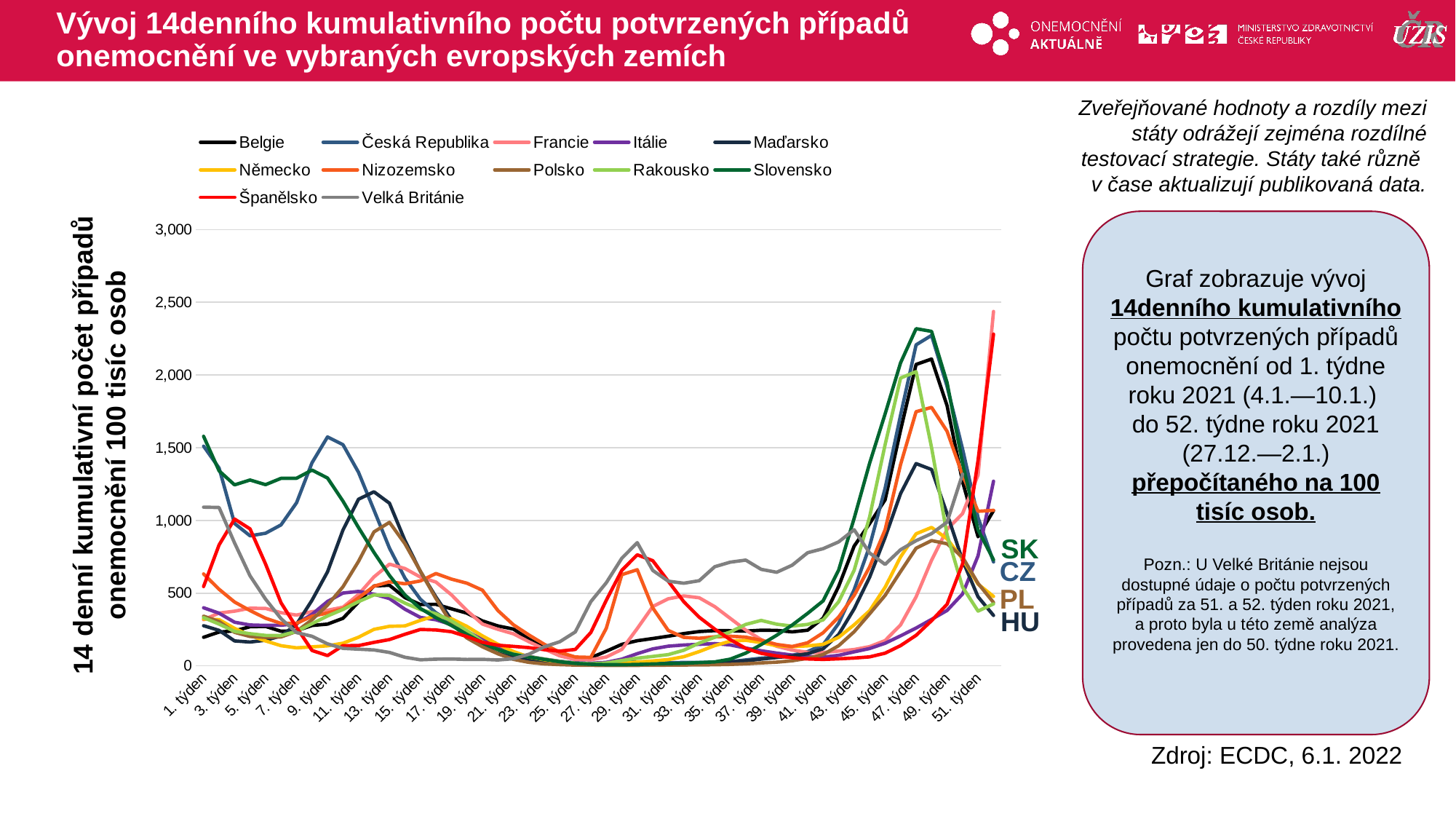

# Vývoj 14denního kumulativního počtu potvrzených případů onemocnění ve vybraných evropských zemích
Zveřejňované hodnoty a rozdíly mezi státy odrážejí zejména rozdílné testovací strategie. Státy také různě
v čase aktualizují publikovaná data.

### Chart

| Category | Belgie | Česká Republika | Francie | Itálie | Maďarsko | Německo | Nizozemsko | Polsko | Rakousko | Slovensko | Španělsko | Velká Británie |
|---|---|---|---|---|---|---|---|---|---|---|---|---|
| 1. týden | 196.72916500324584 | 1510.2386501363062 | 317.12613637484463 | 399.5473754779559 | 276.2160620689274 | 322.86235294311444 | 631.8739790729156 | 341.44193268911135 | 331.7468563308836 | 1578.398764500383 | 545.6174467778179 | 1091.1262045884519 |
| 2. týden | 232.45944435380008 | 1360.153634689706 | 362.97566246668015 | 362.31322732927123 | 244.1469524724127 | 317.80143379723165 | 526.7416473910654 | 305.0650166243666 | 287.3926083443508 | 1340.94362400884 | 831.2006600776369 | 1089.0118894303387 |
| 3. týden | 240.6955471236995 | 979.0125041857823 | 376.2094286803833 | 300.2155144083595 | 171.55387067908924 | 257.78102491031535 | 438.92935177395367 | 230.58559932523562 | 237.185127530821 | 1244.38586240464 | 1009.4097063813125 | 845.0119859923902 |
| 4. týden | 269.17909748282483 | 894.2168082312794 | 396.43663650752393 | 281.2237011927 | 163.80528594734278 | 208.77824542081504 | 380.49505431109486 | 202.09368541734054 | 221.07469399163963 | 1277.6588975228995 | 941.7206495293077 | 618.8919304759694 |
| 5. týden | 271.357455538931 | 911.946477345719 | 395.01655787913694 | 278.38171978539503 | 176.40569255867683 | 171.55060995498548 | 327.65027429135057 | 196.41901296633674 | 209.3232898898379 | 1245.85163487681 | 700.4134612130232 | 458.8916084065582 |
| 6. týden | 237.96175115687302 | 969.212560498054 | 365.7415478286641 | 279.44976825527897 | 205.91582437059895 | 138.7021304714094 | 292.2059550477565 | 199.187852681288 | 208.69415162052536 | 1289.293466520749 | 433.8298324280168 | 324.57015083912233 |
| 7. týden | 242.0320695963702 | 1121.05558111001 | 349.0719637619701 | 290.3063048997034 | 285.4488539157376 | 124.07728856801852 | 292.2978690036556 | 237.01900235464657 | 236.96043529178087 | 1289.9347419773235 | 265.2843132644227 | 228.8059263357612 |
| 8. týden | 277.79706381634446 | 1396.2207938534154 | 372.95929056436773 | 354.38418303715025 | 451.28085026847765 | 130.73740525821682 | 340.81694847389804 | 316.86749228847845 | 290.2124959443051 | 1346.1654384409458 | 106.03682272861583 | 203.462061038824 |
| 9. týden | 287.06593395148946 | 1574.3216788500476 | 382.6042388218125 | 442.95675520369315 | 646.5615629663097 | 137.9265797826248 | 363.6173541591209 | 417.6759144508089 | 342.89159138727683 | 1291.4554809171998 | 70.70600410955541 | 151.35352241305569 |
| 10. týden | 327.0487848059959 | 1520.7305745806104 | 403.56079665579205 | 500.78730430065724 | 934.2623173324889 | 155.9361894207888 | 392.5874841340714 | 544.0414384920567 | 388.1446083299705 | 1132.327556907242 | 138.96549216571898 | 120.31173204095343 |
| 11. týden | 439.0042386855562 | 1330.7163992613011 | 490.6891564340792 | 512.0579821885061 | 1145.6236464287008 | 197.0680312222519 | 467.7960785485178 | 718.267582039983 | 441.733707341055 | 951.2496901265382 | 139.77888480868603 | 114.69755676704784 |
| 12. týden | 549.5971339403807 | 1071.2797220930472 | 611.5740923944747 | 492.81466619343905 | 1196.7622584759997 | 251.1076817742618 | 547.8301556476673 | 920.9039705793789 | 487.8068509562452 | 780.0108210652759 | 161.43625619324553 | 109.61526619587818 |
| 13. týden | 554.3183561815032 | 809.4024100941665 | 699.3827827290394 | 462.77852759139745 | 1118.0992813776227 | 272.1798148299985 | 578.5868631404069 | 986.665889670352 | 484.36905969893036 | 621.2676623292627 | 180.9365525428196 | 92.27905733515803 |
| 14. týden | 469.22353251568245 | 602.9116118952988 | 669.2566167642718 | 389.3179190968542 | 861.5361686943666 | 274.59424240066437 | 564.3516892205323 | 839.4985022711071 | 431.4540374049664 | 487.2960583729229 | 217.34696503345452 | 59.21404807999687 |
| 15. týden | 421.4732296284467 | 457.85748357083395 | 610.4065382083741 | 332.9393793796694 | 648.588273371707 | 313.0086507809597 | 584.0097865384544 | 650.3453883854893 | 386.89756640329745 | 394.6225938199734 | 250.58197715427255 | 41.77498858615099 |
| 16. týden | 423.4693346200978 | 365.1788176461452 | 576.07509756059 | 317.1014110177801 | 473.25735148255916 | 344.8326819128389 | 634.930118106561 | 462.9257631130378 | 358.0470829105374 | 331.41115595764137 | 246.87628703540437 | 46.34008740217417 |
| 17. týden | 392.3300967503411 | 298.62710082786145 | 488.57834918414403 | 283.79238291304875 | 317.30300937834653 | 324.0719715367847 | 596.4066813403467 | 290.9521009697578 | 309.90677069617743 | 277.9837493470442 | 235.21413797260382 | 47.57723358920073 |
| 18. týden | 362.405879310285 | 236.48909910557745 | 380.0953342158023 | 237.55946531716313 | 214.86201070553477 | 271.4499554996229 | 568.3442016798999 | 191.7085606253921 | 242.1957644614172 | 216.53123845131614 | 201.42559631293554 | 44.04651828347054 |
| 19. týden | 309.1706270546863 | 173.13545551363254 | 287.5926601305023 | 181.24463963742824 | 148.1341059944976 | 206.53215443376138 | 520.6925601684553 | 131.3842106796703 | 165.78916857580174 | 159.42107850439172 | 162.26866320968455 | 44.92515654931601 |
| 20. týden | 274.6640468511878 | 118.47832683541584 | 251.36282985188282 | 125.42443609052812 | 102.05203404955367 | 148.46925953342077 | 380.6329252449435 | 83.0836328167625 | 111.13278142927632 | 113.34085641054675 | 142.0183554620499 | 40.66714033791106 |
| 21. týden | 253.22761498432624 | 76.89402380170674 | 220.51474106975533 | 88.60610587046386 | 61.057209940379906 | 99.2777025894411 | 282.69860523444237 | 45.1023177164275 | 82.19242104090027 | 79.24332427669168 | 133.91823236299604 | 48.89666028272787 |
| 22. týden | 184.3706714897192 | 52.057525295403316 | 166.35121907511407 | 64.84747664243388 | 38.31301539092071 | 60.797161979869564 | 212.72910630624523 | 24.179268224379182 | 62.734073140020115 | 60.6829803478388 | 125.35331346796102 | 79.86204732736532 |
| 23. týden | 124.33130482779688 | 35.40323168104849 | 115.78097135041872 | 46.64370546891788 | 25.661429223894796 | 41.74386552331016 | 148.21125388731406 | 13.68876418542975 | 46.16302051080635 | 44.63277177757709 | 111.41366500485269 | 131.3005875430575 |
| 24. týden | 71.7469563738236 | 22.13403311913412 | 68.72229881140014 | 31.788274631913946 | 15.77353906422891 | 25.62443523827701 | 93.0226679921425 | 8.862394672784003 | 30.18740231504908 | 28.087864997957997 | 101.46703497085541 | 166.2477633844194 |
| 25. týden | 47.05600549883531 | 15.307736466422709 | 44.29278717703461 | 21.231864637582483 | 10.205203404955368 | 14.555102461608708 | 61.0308667170087 | 5.45337603230169 | 18.88538269132769 | 16.89302774175947 | 113.05312653976812 | 233.63990609267023 |
| 26. týden | 56.290160764560284 | 16.0184194056091 | 42.04086332699824 | 18.264131840573796 | 6.469095839450143 | 11.048891905801108 | 58.26770341779173 | 3.859514921411582 | 14.739810881036243 | 11.35973665931765 | 229.32602032078768 | 441.51278999782886 |
| 27. týden | 100.52558312301909 | 22.236895123490044 | 61.03812857641455 | 24.20798086057142 | 5.087247835770128 | 11.944683011451541 | 258.04843118674995 | 3.106053305354441 | 19.39094022916811 | 8.483158182683987 | 450.8582602262364 | 571.2779645177951 |
| 28. týden | 148.00684577224965 | 27.800794450015097 | 113.08638700743325 | 46.38046589313801 | 6.162018505299029 | 17.645281175060536 | 627.393173722834 | 3.1323981171046906 | 36.90570026235066 | 8.226648000054235 | 656.5240618234184 | 739.6517974183992 |
| 29. týden | 172.95815816788803 | 27.69793244565917 | 256.6391052577728 | 84.02372522965894 | 7.400563753041857 | 26.123432968270205 | 661.1083616710762 | 3.6013357662591354 | 53.07230686129209 | 9.765709095832754 | 763.6214640501368 | 847.2938007530224 |
| 30. týden | 188.0764838003062 | 23.761123006218757 | 407.9472947620964 | 116.74423683057672 | 8.004482510205715 | 33.82242686018929 | 398.51593428956403 | 4.304742239990802 | 64.96976091846997 | 13.485106743964177 | 723.2835270834609 | 656.3751090712599 |
| 31. týden | 204.16682577648484 | 22.358459310456137 | 461.2150977055689 | 135.6153287121207 | 7.66669744263949 | 43.18675052570012 | 243.7500664221947 | 5.105624517198394 | 77.72104548400057 | 15.390610957785205 | 582.3363146603313 | 582.3270611050158 |
| 32. týden | 222.1230919839895 | 23.20005752791371 | 481.070946058759 | 143.6047336712994 | 8.78241175672187 | 63.097361154512896 | 196.16161575543074 | 6.172589393083507 | 107.48153254487329 | 18.13893434310399 | 441.27712870453337 | 568.2791339148009 |
| 33. týden | 235.9135738610919 | 24.153868841032292 | 468.31251997171256 | 148.28939210906339 | 11.361861363591233 | 98.2195869210218 | 189.74487270922415 | 6.984009594991198 | 156.86888668590632 | 22.811084098145926 | 334.655085814614 | 585.7534564828613 |
| 34. týden | 242.5441139203155 | 24.527912493235654 | 407.52988671337596 | 153.16351597398108 | 17.636474891412337 | 139.44401384347157 | 199.61413372389103 | 7.803333240423964 | 196.5944745482113 | 27.446589541383613 | 252.8996180096878 | 681.7321980210274 |
| 35. týden | 241.93660370546516 | 28.763956854438764 | 327.14392954413574 | 144.2133703974656 | 26.275583892197023 | 169.56664307669928 | 203.86515418422488 | 10.26130417672226 | 233.0283211085776 | 46.37337658827899 | 180.7189436019739 | 712.9312029323362 |
| 36. týden | 238.84698032708351 | 40.80816245538711 | 246.32273907142545 | 122.37286903371692 | 34.57690782541548 | 175.96583806229876 | 197.46564500474935 | 14.579218822588187 | 284.96593216271674 | 87.57990521215866 | 120.82366716530805 | 727.0849193451946 |
| 37. týden | 245.04358451855683 | 53.08614533896257 | 180.59656849585866 | 103.76669341314891 | 46.501744301617094 | 160.0652453359614 | 176.57819852667674 | 20.103725846615554 | 312.41208916147554 | 146.4856364374913 | 86.57666783414919 | 663.562899031989 |
| 38. týden | 244.06288945744132 | 59.25786560031809 | 134.72178995979453 | 88.04776970017917 | 57.884077487485065 | 138.34381402914923 | 147.2576465948608 | 25.654577682393167 | 286.60618550771005 | 210.4482826918105 | 68.18131785411218 | 643.4835168563299 |
| 39. týden | 234.0042560429909 | 72.65797944050364 | 108.5780829936731 | 74.63931818736648 | 68.01762951447184 | 132.34862684421896 | 133.01672805274254 | 34.91741349378096 | 273.6302087031393 | 280.7503948882651 | 56.32902505659206 | 691.9408580061349 |
| 40. týden | 245.06962067062184 | 98.0648945164172 | 93.04337347937208 | 65.24820440428985 | 83.90376360122282 | 137.60433546542438 | 158.98816521648465 | 51.772824051590725 | 285.11198211809284 | 361.0930485190843 | 47.81269844931869 | 778.0488773537496 |
| 41. týden | 327.9947649976915 | 145.97988636366824 | 91.96346012912377 | 60.18964516780668 | 117.84604493605933 | 148.2528267830623 | 227.85469667389245 | 77.91741523253853 | 316.1981533893027 | 446.89570460873676 | 44.546451628469114 | 805.8861358566061 |
| 42. týden | 545.6396388264985 | 291.45481379686197 | 102.03472906266373 | 72.5384316367157 | 215.51710901839047 | 196.00149872465198 | 335.2791326309767 | 138.51048225811286 | 440.61024614585403 | 658.0402292248281 | 48.495103186145606 | 852.0513771824666 |
| 43. týden | 822.9420157536077 | 523.1468030629313 | 112.43873608486344 | 96.51502994023221 | 391.4212419312871 | 282.2162824257893 | 484.2256981654836 | 234.5504934936482 | 656.4720801917614 | 1013.5816645055683 | 54.06631461342912 | 936.1376469417813 |
| 44. týden | 977.6748674759859 | 822.2414584560469 | 132.230710608534 | 119.22573092073088 | 608.883174065968 | 378.6899784939193 | 680.0311473418053 | 357.38581276036246 | 1023.19228352925 | 1392.5937814969311 | 61.80727732467934 | 776.1329169880933 |
| 45. týden | 1141.4162278128592 | 1220.635352417851 | 173.88238920683202 | 155.73555106472193 | 882.4890787946109 | 540.2702530823901 | 935.7127941641531 | 484.39678468949137 | 1520.346331629567 | 1732.414807013648 | 87.26118527913967 | 697.6211515441928 |
| 46. týden | 1620.481425809117 | 1724.7059292184106 | 281.7177532526039 | 206.28760972563262 | 1184.2949187094646 | 749.2925865494428 | 1384.5918316641853 | 648.6250721781979 | 1979.1678837496281 | 2083.650535657389 | 139.2359188106535 | 798.6836529482877 |
| 47. týden | 2072.50374052718 | 2207.287698199887 | 474.50531055931253 | 260.3271735943275 | 1390.7941900149506 | 907.951019008074 | 1747.6002558654748 | 808.6460932303897 | 2022.7132396756165 | 2318.210775516396 | 209.94403562837246 | 860.7363785025544 |
| 48. týden | 2109.709401828085 | 2272.2684316789164 | 726.2053348135425 | 319.48901073695544 | 1349.8198377280537 | 951.8363663557647 | 1777.322931354349 | 861.2540478144633 | 1501.101441355775 | 2299.6687537434454 | 310.7202150297467 | 909.3421184230124 |
| 49. týden | 1789.4560527110577 | 1921.7708273817534 | 938.4313324247207 | 380.9629967649365 | 1046.3250724753689 | 873.1438231337536 | 1613.124393762834 | 839.4405436852567 | 901.5776091487489 | 1947.8100717990321 | 423.54939450417845 | 988.2476548623085 |
| 50. týden | 1266.9799105050668 | 1491.658031713104 | 1046.5325898538413 | 494.3421264070407 | 725.0300577530578 | 735.1270630384794 | 1311.6121506802926 | 747.586723036836 | 541.6318768183219 | 1393.1984126417012 | 700.8824824253315 | 1317.9544601786813 |
| 51. týden | 887.5116728748425 | 1019.1754413411186 | 1311.0786810309698 | 756.3476618826144 | 474.7415585976228 | 562.0674358518278 | 1062.4908624602435 | 567.0878798111751 | 376.69653875087295 | 934.8513605941363 | 1413.1440110195479 | None |
| 52. týden | 1067.5343069697044 | 714.8535259084609 | 2436.752431097369 | 1269.5860304491398 | 346.7926693679919 | 477.36647899903124 | 1069.3154736857525 | 435.7827035667556 | 426.0838928919059 | 729.5516037108229 | 2280.7276183816934 | None |
Graf zobrazuje vývoj 14denního kumulativního počtu potvrzených případů onemocnění od 1. týdne roku 2021 (4.1.—10.1.)
do 52. týdne roku 2021 (27.12.—2.1.) přepočítaného na 100 tisíc osob.

Pozn.: U Velké Británie nejsou dostupné údaje o počtu potvrzených případů za 51. a 52. týden roku 2021, a proto byla u této země analýza provedena jen do 50. týdne roku 2021.

14 denní kumulativní počet případů onemocnění 100 tisíc osob
SK
CZ
PL
HU
Zdroj: ECDC, 6.1. 2022